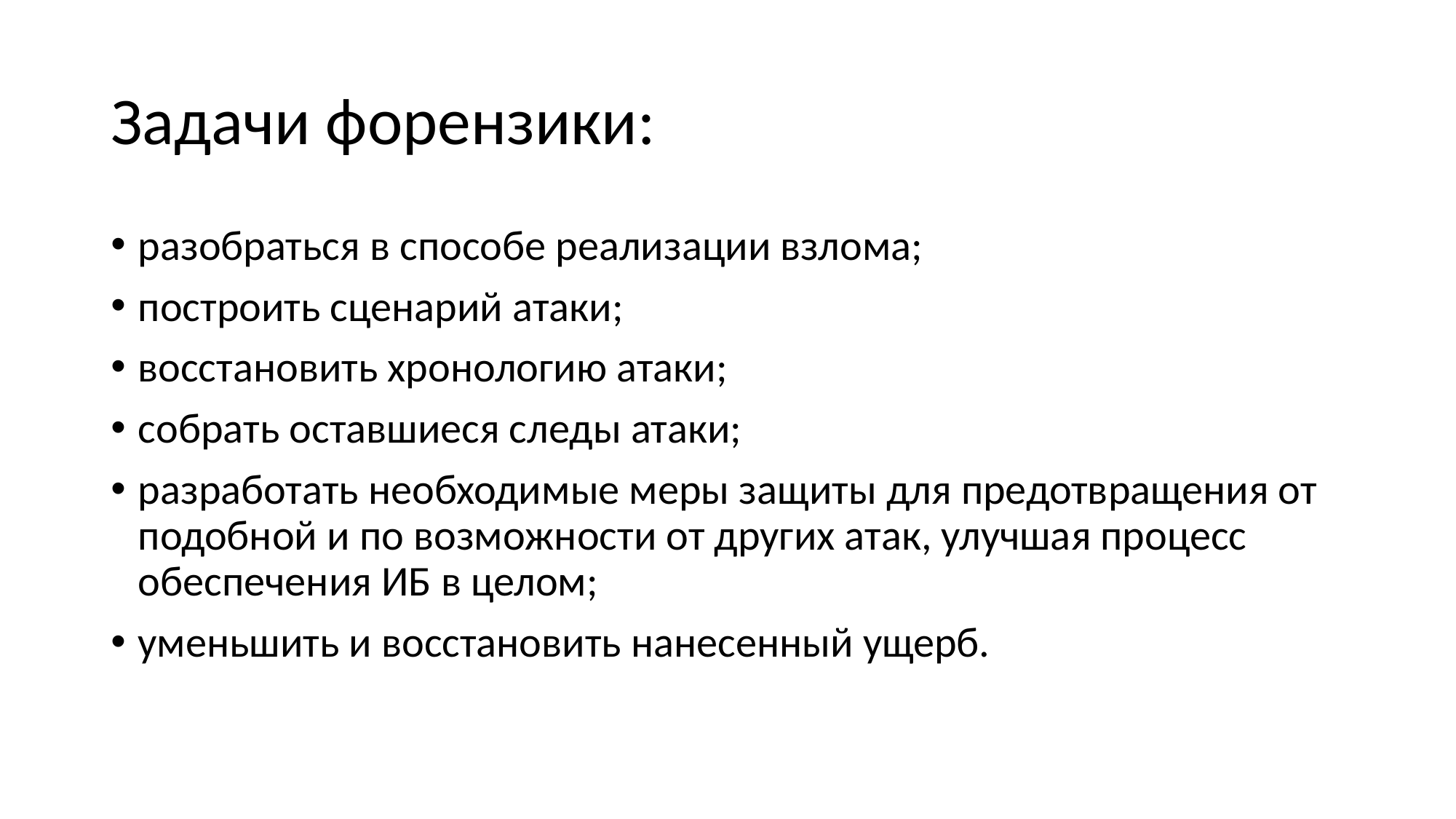

# Задачи форензики:
разобраться в способе реализации взлома;
построить сценарий атаки;
восстановить хронологию атаки;
собрать оставшиеся следы атаки;
разработать необходимые меры защиты для предотвращения от подобной и по возможности от других атак, улучшая процесс обеспечения ИБ в целом;
уменьшить и восстановить нанесенный ущерб.